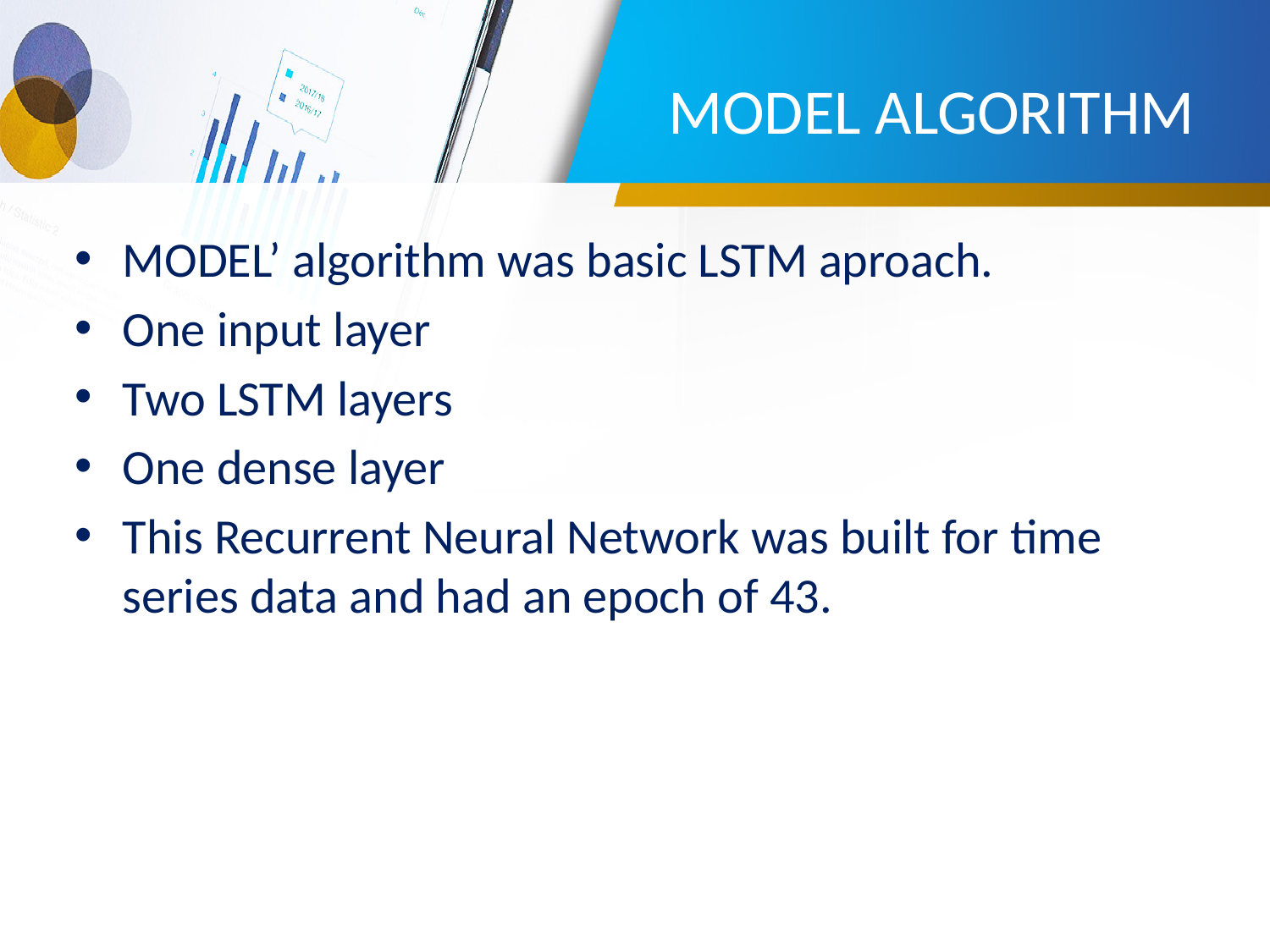

# MODEL ALGORITHM
MODEL’ algorithm was basic LSTM aproach.
One input layer
Two LSTM layers
One dense layer
This Recurrent Neural Network was built for time series data and had an epoch of 43.